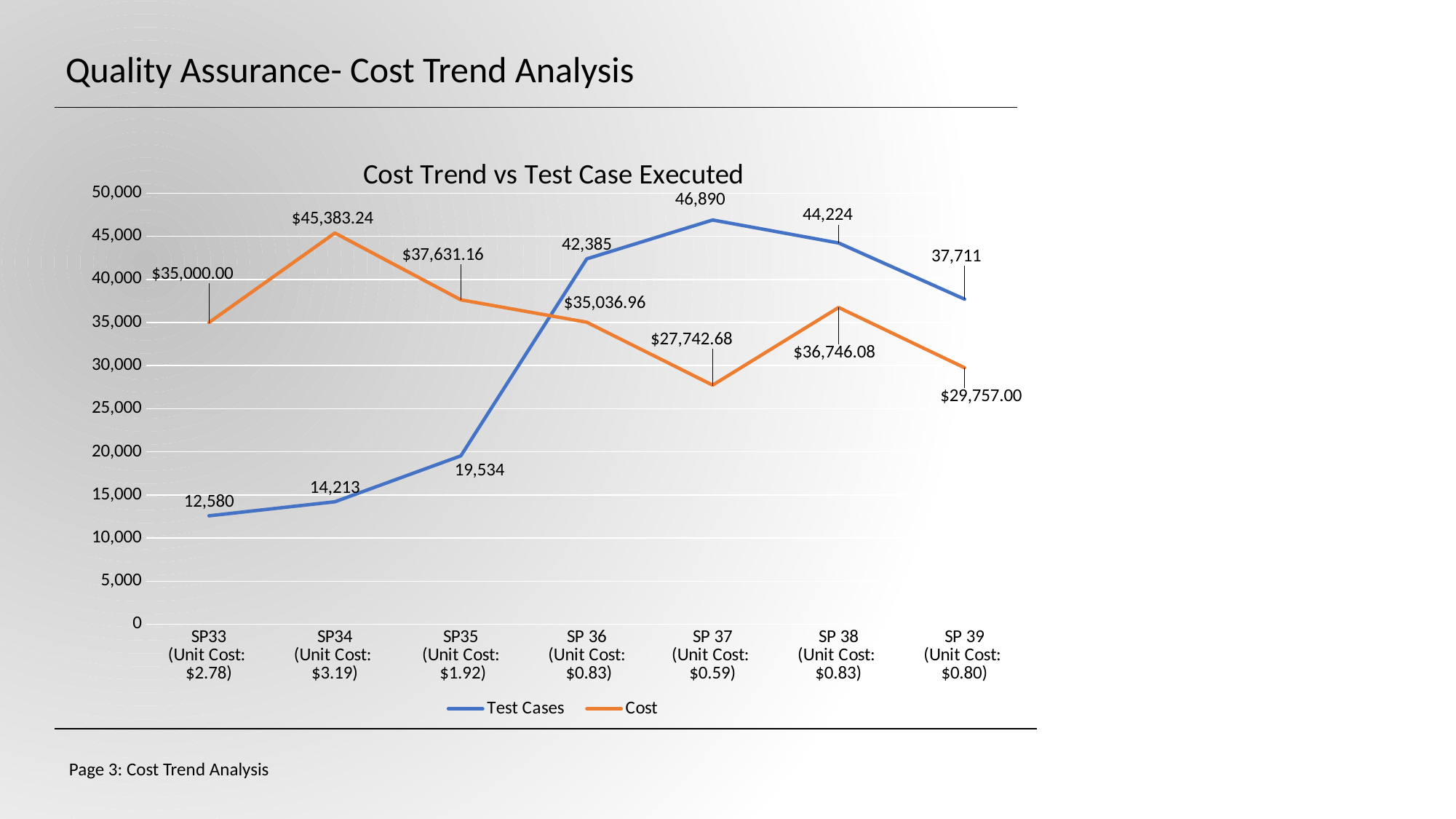

Quality Assurance- Cost Trend Analysis

### Chart: Cost Trend vs Test Case Executed

| Category | Test Cases | Cost |
|---|---|---|
| SP33
(Unit Cost:
$2.78) | 12580.0 | 35000.0 |
| SP34
(Unit Cost:
$3.19) | 14213.0 | 45383.24 |
| SP35
(Unit Cost:
 $1.92) | 19534.0 | 37631.16 |
| SP 36
(Unit Cost:
 $0.83) | 42385.0 | 35036.96 |
| SP 37
(Unit Cost:
$0.59) | 46890.0 | 27742.68 |
| SP 38
(Unit Cost:
$0.83) | 44224.0 | 36746.08 |
| SP 39
(Unit Cost:
$0.80) | 37711.0 | 29757.0 |
Page 3: Cost Trend Analysis
4